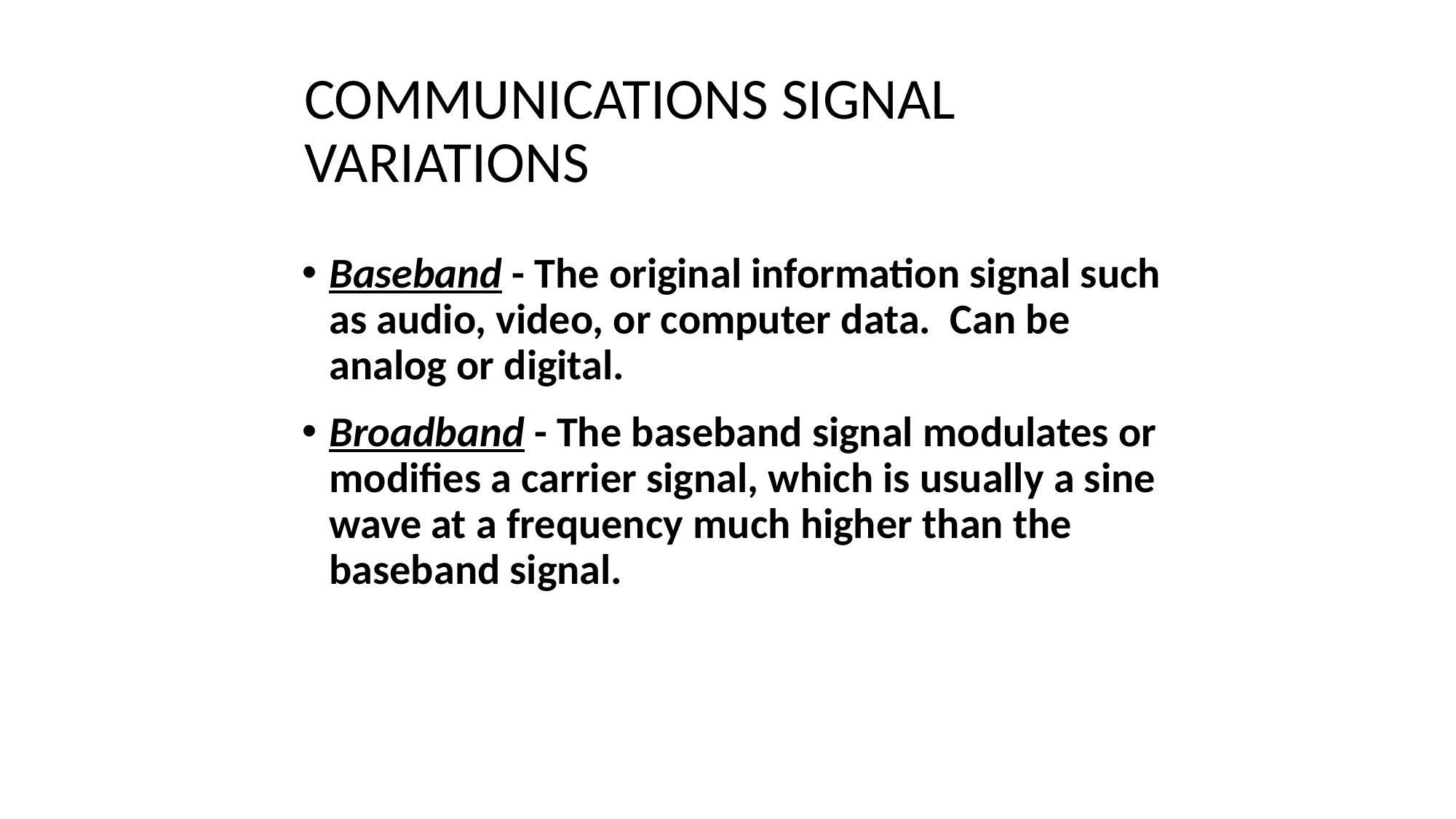

# COMMUNICATIONS SIGNAL VARIATIONS
Baseband - The original information signal such as audio, video, or computer data.  Can be analog or digital.
Broadband - The baseband signal modulates or modifies a carrier signal, which is usually a sine wave at a frequency much higher than the baseband signal.